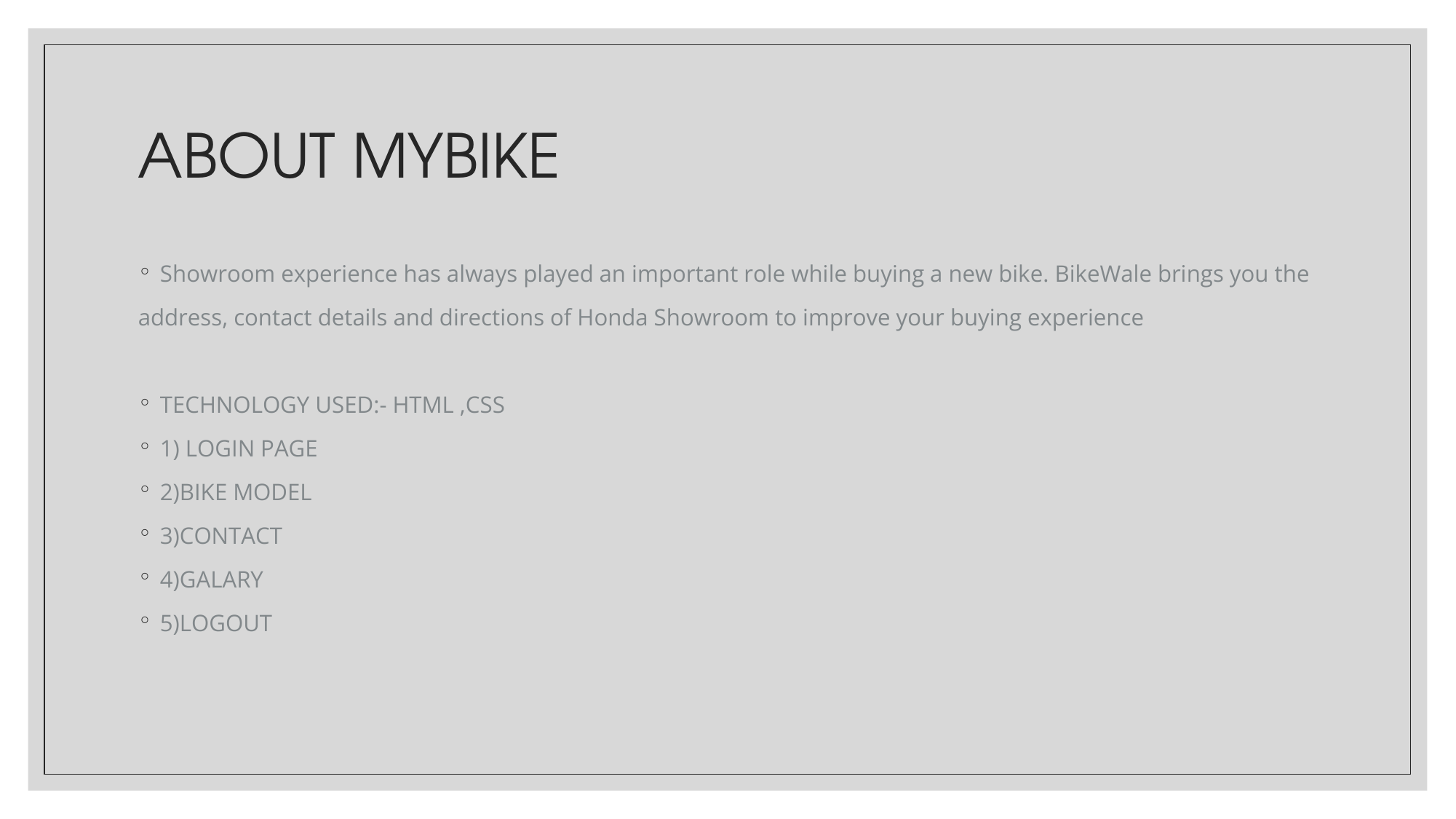

# ABOUT MYBIKE
Showroom experience has always played an important role while buying a new bike. BikeWale brings you the
address, contact details and directions of Honda Showroom to improve your buying experience

TECHNOLOGY USED:- HTML ,CSS
1) LOGIN PAGE
2)BIKE MODEL
3)CONTACT
4)GALARY
5)LOGOUT